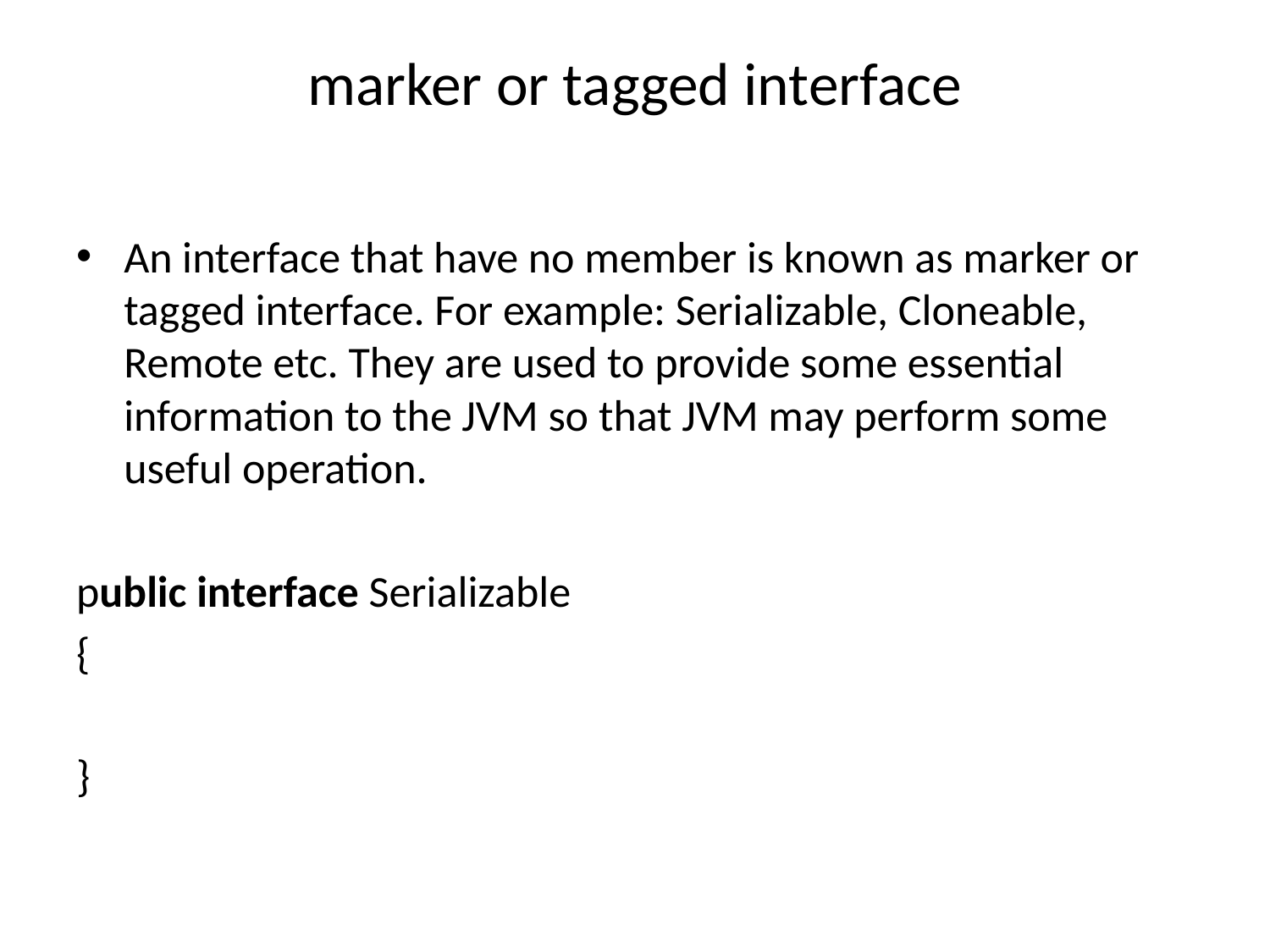

# marker or tagged interface
An interface that have no member is known as marker or tagged interface. For example: Serializable, Cloneable, Remote etc. They are used to provide some essential information to the JVM so that JVM may perform some useful operation.

public interface Serializable
{

}